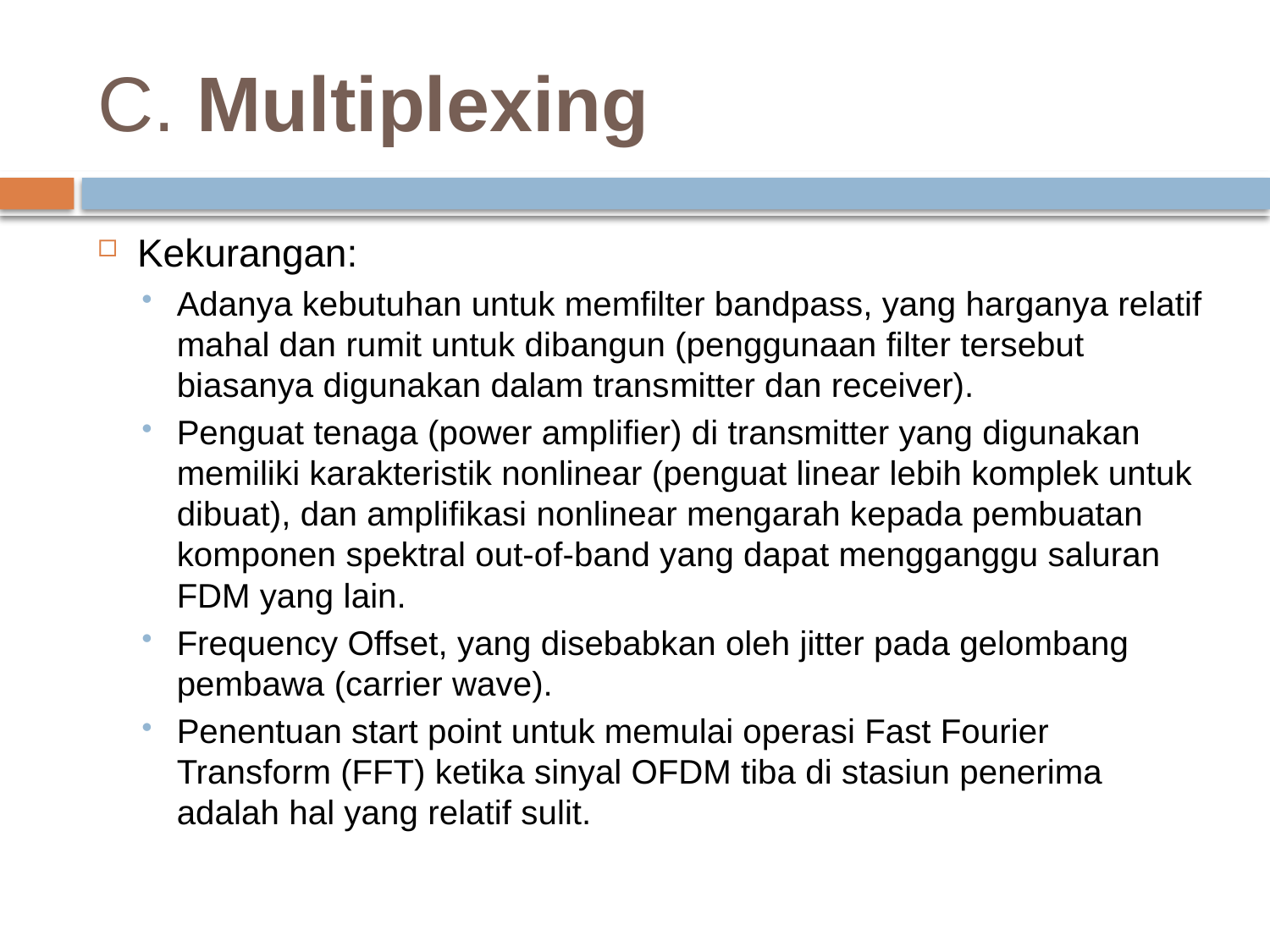

# C. Multiplexing
Kekurangan:
Adanya kebutuhan untuk memfilter bandpass, yang harganya relatif mahal dan ru­mit untuk dibangun (penggunaan filter tersebut biasanya digunakan dalam trans­­mitter dan receiver).
Penguat tenaga (power amplifier) di transmitter yang digunakan memiliki karakteristik nonlinear (penguat linear lebih komplek untuk dibuat), dan ampli­fikasi nonlinear mengarah kepada pembuatan komponen spektral out-of-band yang dapat mengganggu saluran FDM yang lain.
Frequency Offset, yang disebabkan oleh jitter pada gelombang pembawa (carrier wave).
Penentuan start point untuk memulai operasi Fast Fourier Transform (FFT) keti­ka sinyal OFDM tiba di stasiun penerima adalah hal yang relatif sulit.